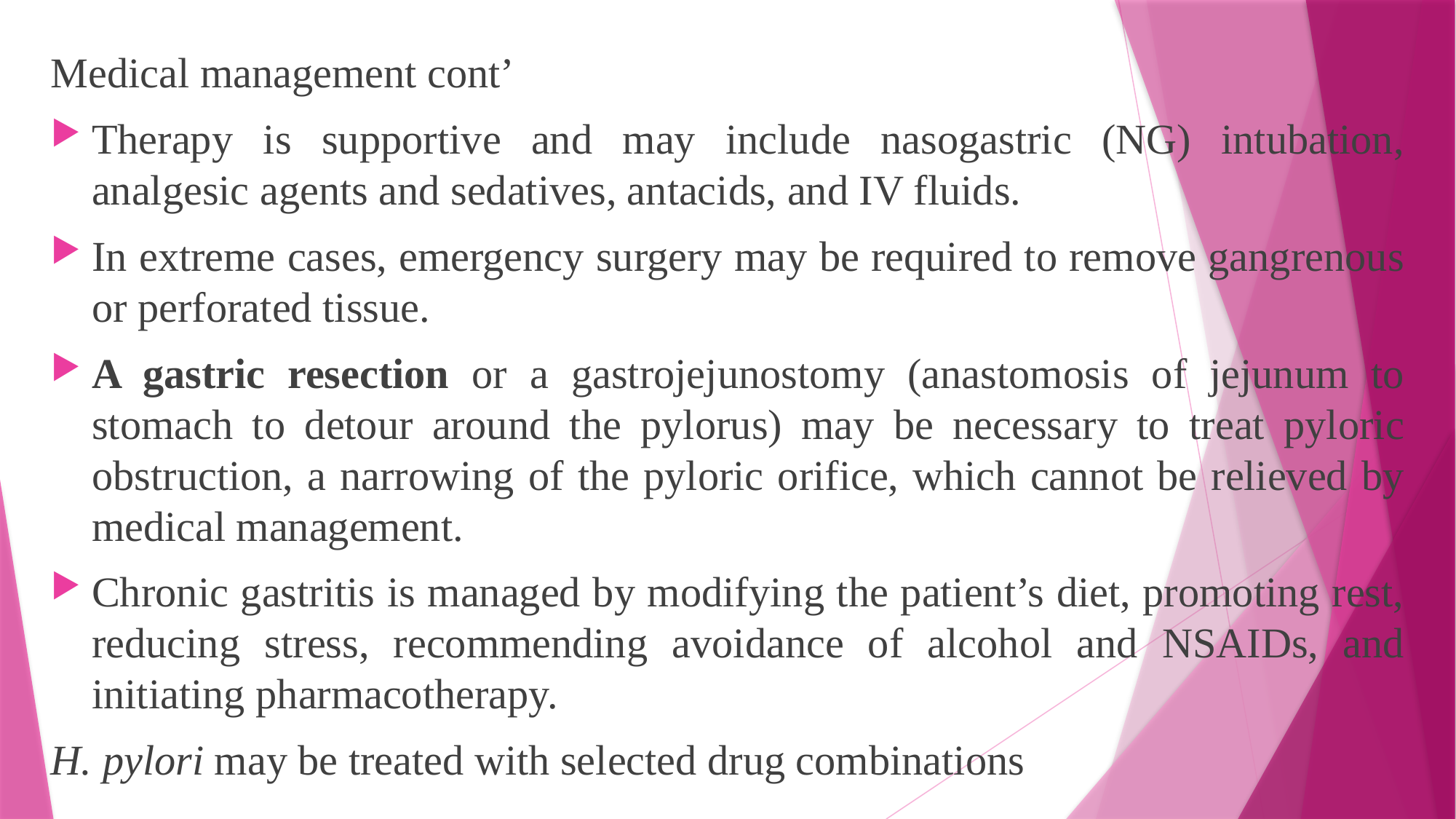

Medical management cont’
Therapy is supportive and may include nasogastric (NG) intubation, analgesic agents and sedatives, antacids, and IV fluids.
In extreme cases, emergency surgery may be required to remove gangrenous or perforated tissue.
A gastric resection or a gastrojejunostomy (anastomosis of jejunum to stomach to detour around the pylorus) may be necessary to treat pyloric obstruction, a narrowing of the pyloric orifice, which cannot be relieved by medical management.
Chronic gastritis is managed by modifying the patient’s diet, promoting rest, reducing stress, recommending avoidance of alcohol and NSAIDs, and initiating pharmacotherapy.
H. pylori may be treated with selected drug combinations